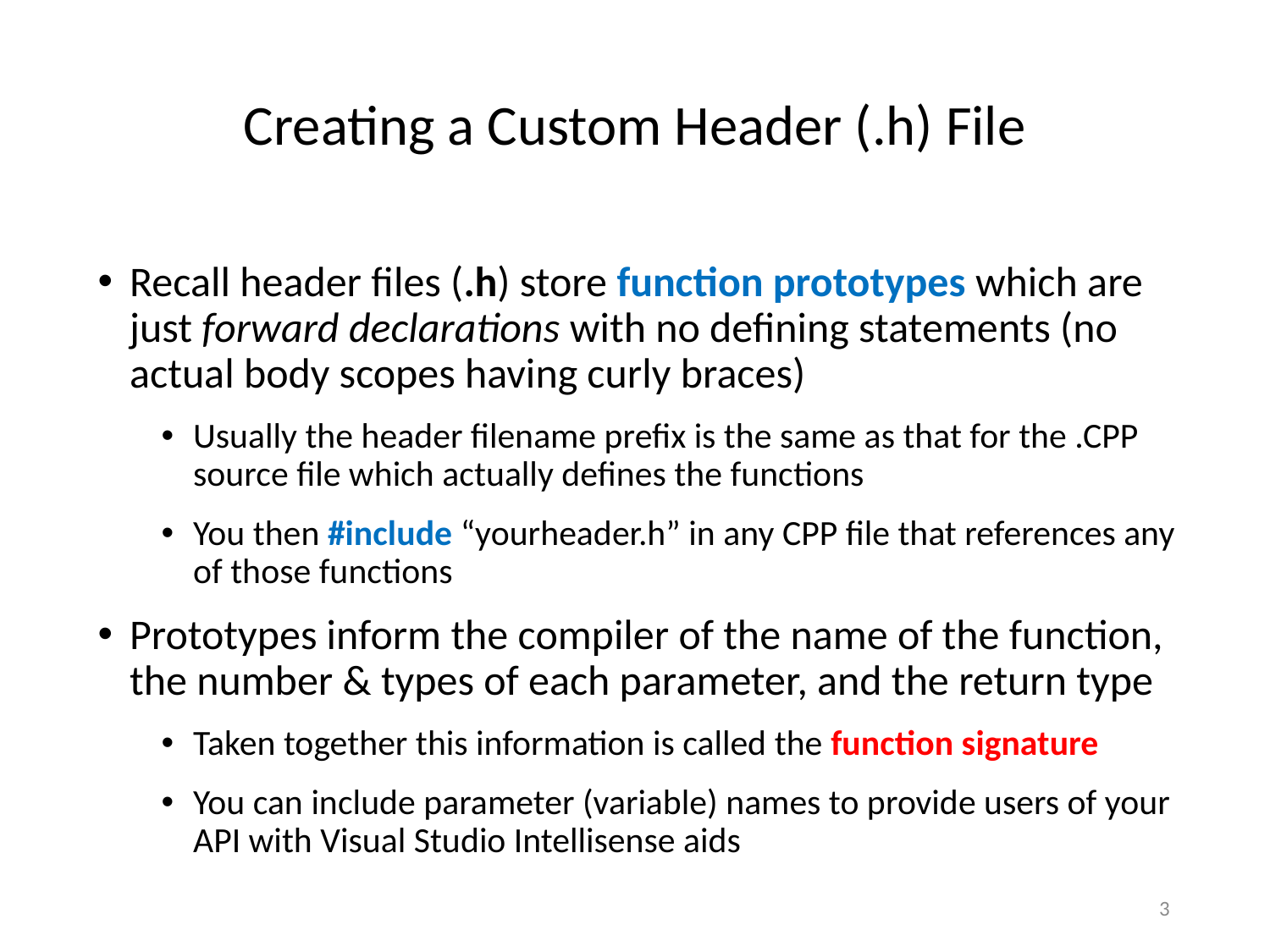

# Creating a Custom Header (.h) File
Recall header files (.h) store function prototypes which are just forward declarations with no defining statements (no actual body scopes having curly braces)
Usually the header filename prefix is the same as that for the .CPP source file which actually defines the functions
You then #include “yourheader.h” in any CPP file that references any of those functions
Prototypes inform the compiler of the name of the function, the number & types of each parameter, and the return type
Taken together this information is called the function signature
You can include parameter (variable) names to provide users of your API with Visual Studio Intellisense aids
3